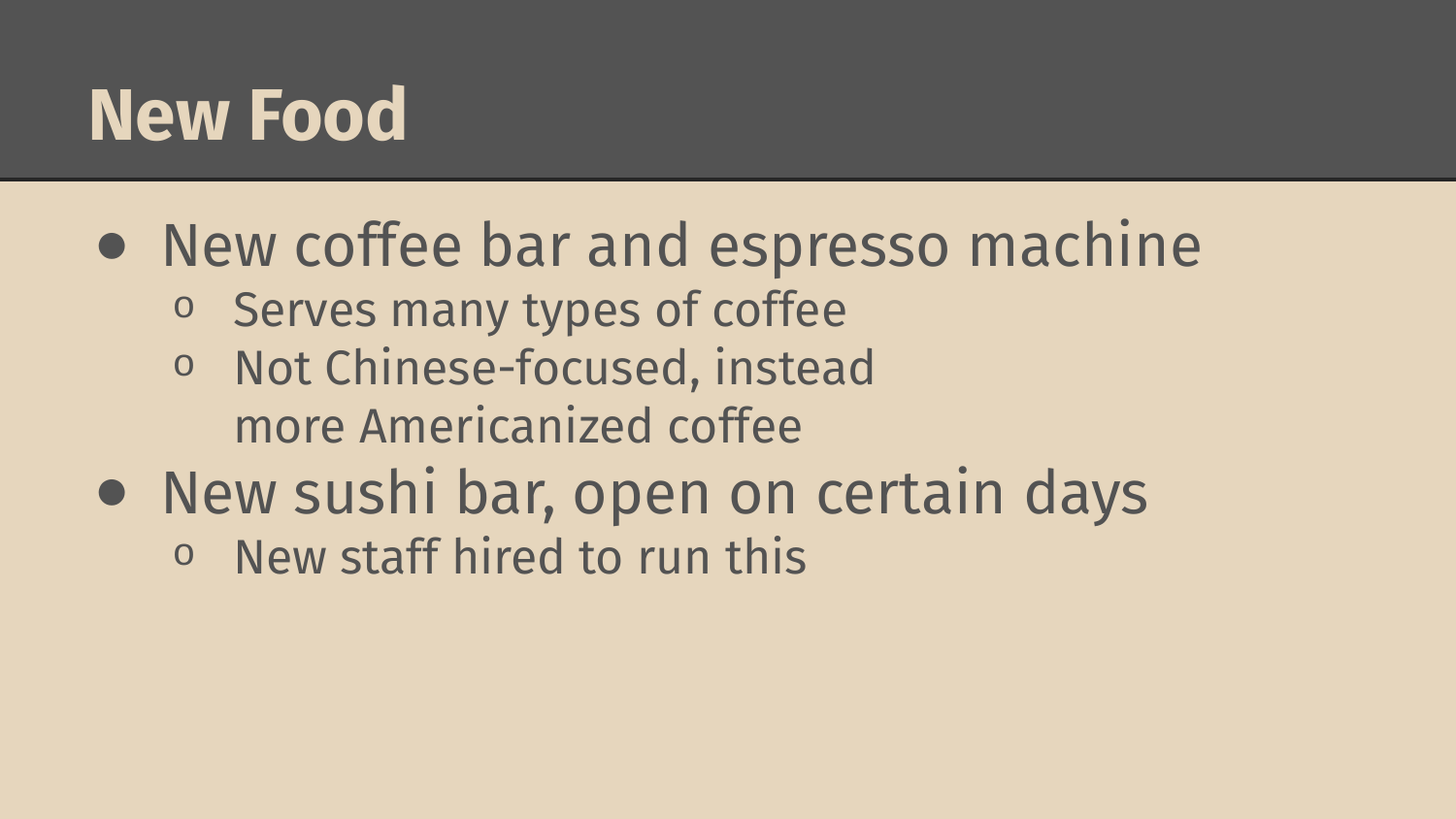

# New Food
New coffee bar and espresso machine
Serves many types of coffee
Not Chinese-focused, instead
more Americanized coffee
New sushi bar, open on certain days
New staff hired to run this